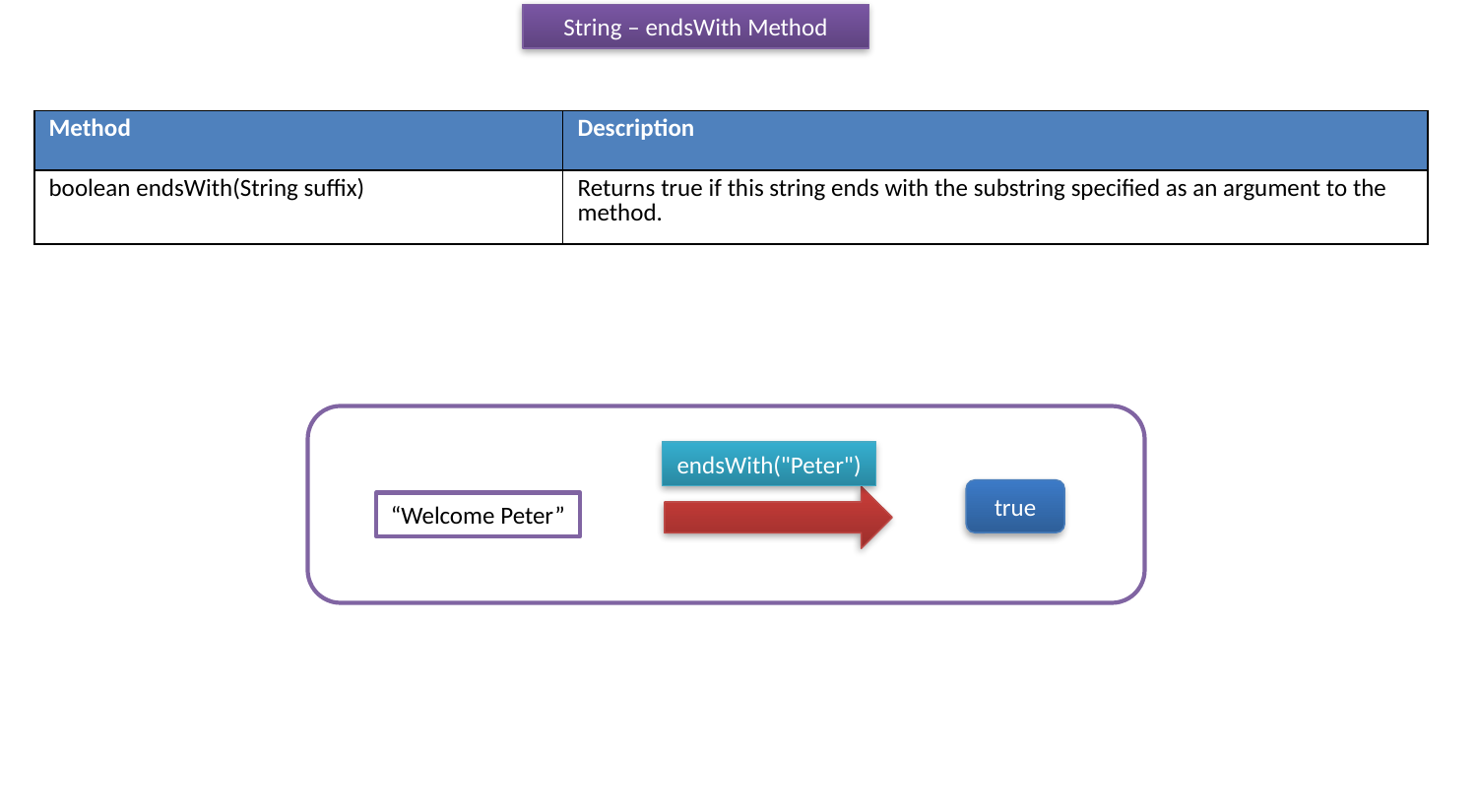

String – endsWith Method
| Method | Description |
| --- | --- |
| boolean endsWith(String suffix) | Returns true if this string ends with the substring specified as an argument to the method. |

endsWith("Peter")
true

“Welcome Peter”